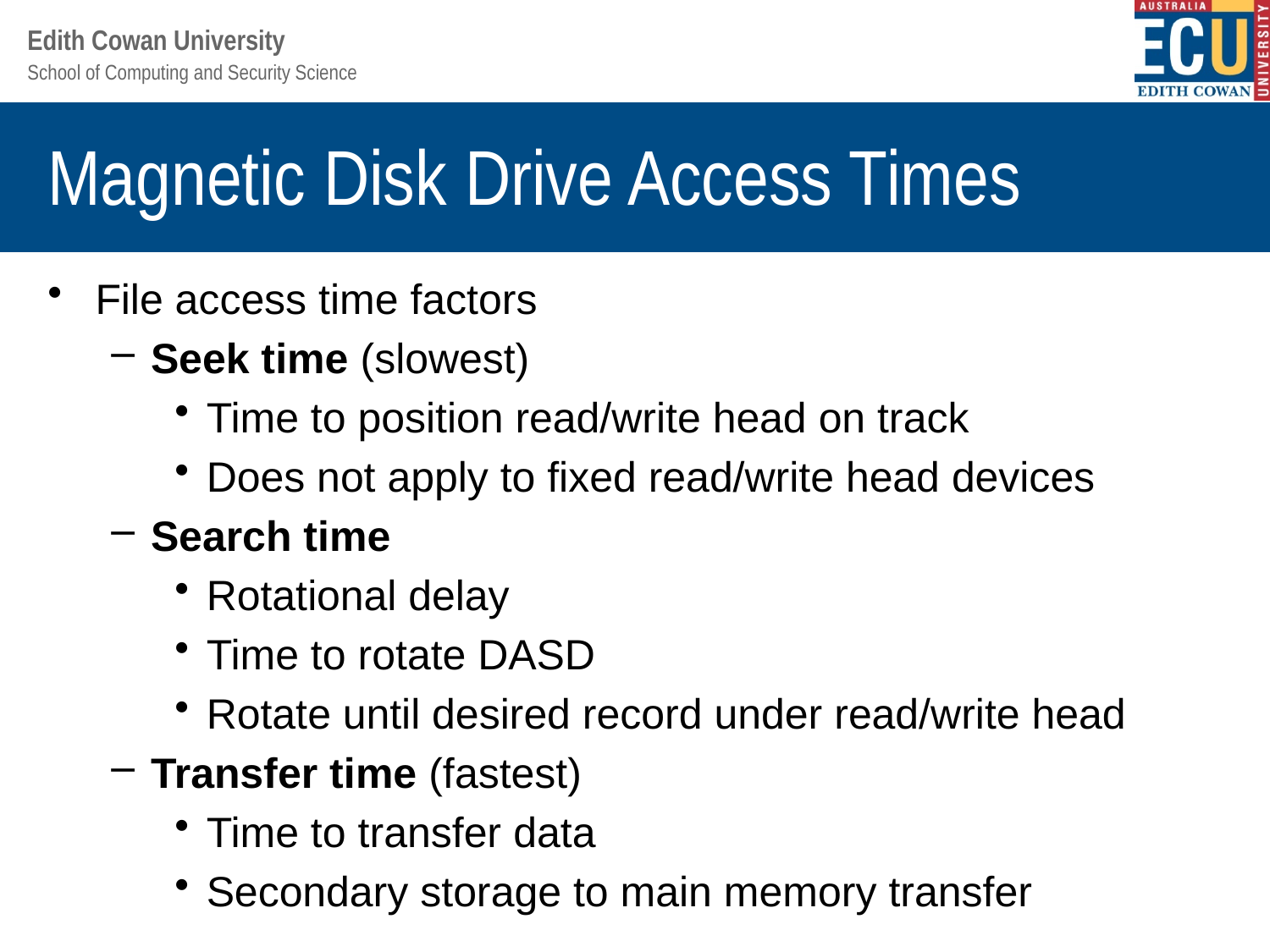

# Magnetic Disk Drive Access Times
File access time factors
Seek time (slowest)
Time to position read/write head on track
Does not apply to fixed read/write head devices
Search time
Rotational delay
Time to rotate DASD
Rotate until desired record under read/write head
Transfer time (fastest)
Time to transfer data
Secondary storage to main memory transfer